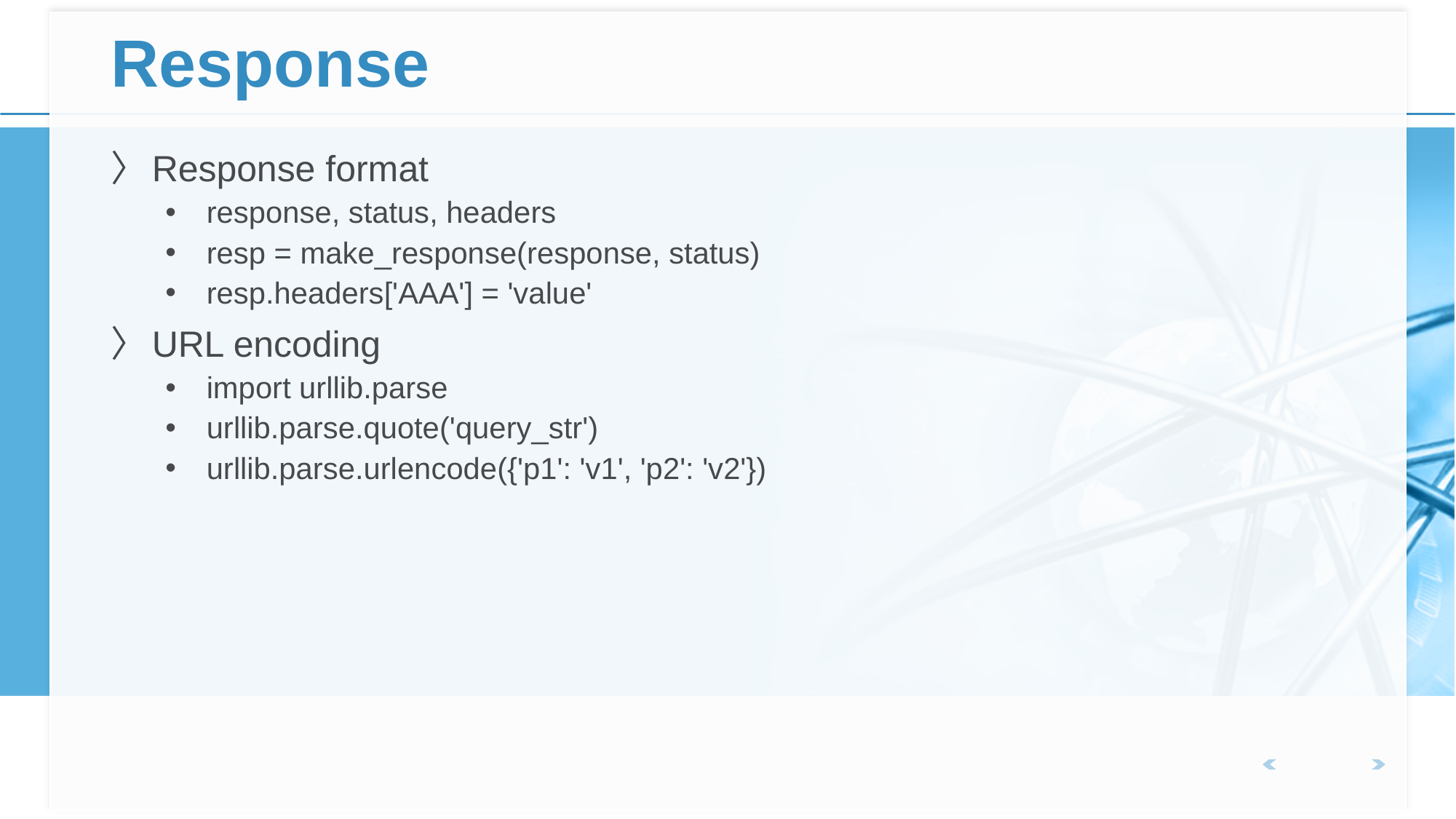

# Response
Response format
response, status, headers
resp = make_response(response, status)
resp.headers['AAA'] = 'value'
URL encoding
import urllib.parse
urllib.parse.quote('query_str')
urllib.parse.urlencode({'p1': 'v1', 'p2': 'v2'})